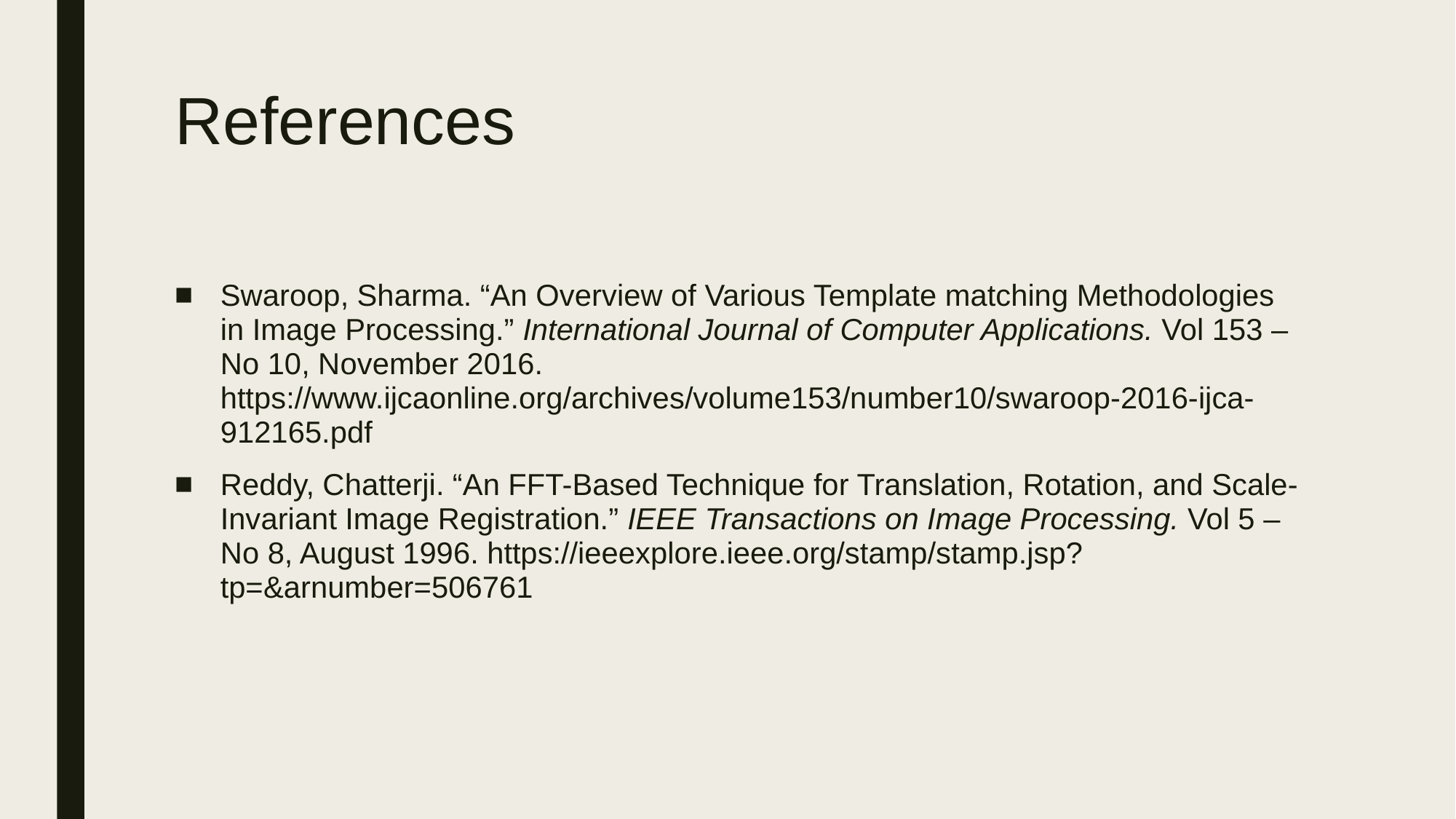

# References
Swaroop, Sharma. “An Overview of Various Template matching Methodologies in Image Processing.” International Journal of Computer Applications. Vol 153 – No 10, November 2016. https://www.ijcaonline.org/archives/volume153/number10/swaroop-2016-ijca-912165.pdf
Reddy, Chatterji. “An FFT-Based Technique for Translation, Rotation, and Scale-Invariant Image Registration.” IEEE Transactions on Image Processing. Vol 5 – No 8, August 1996. https://ieeexplore.ieee.org/stamp/stamp.jsp?tp=&arnumber=506761